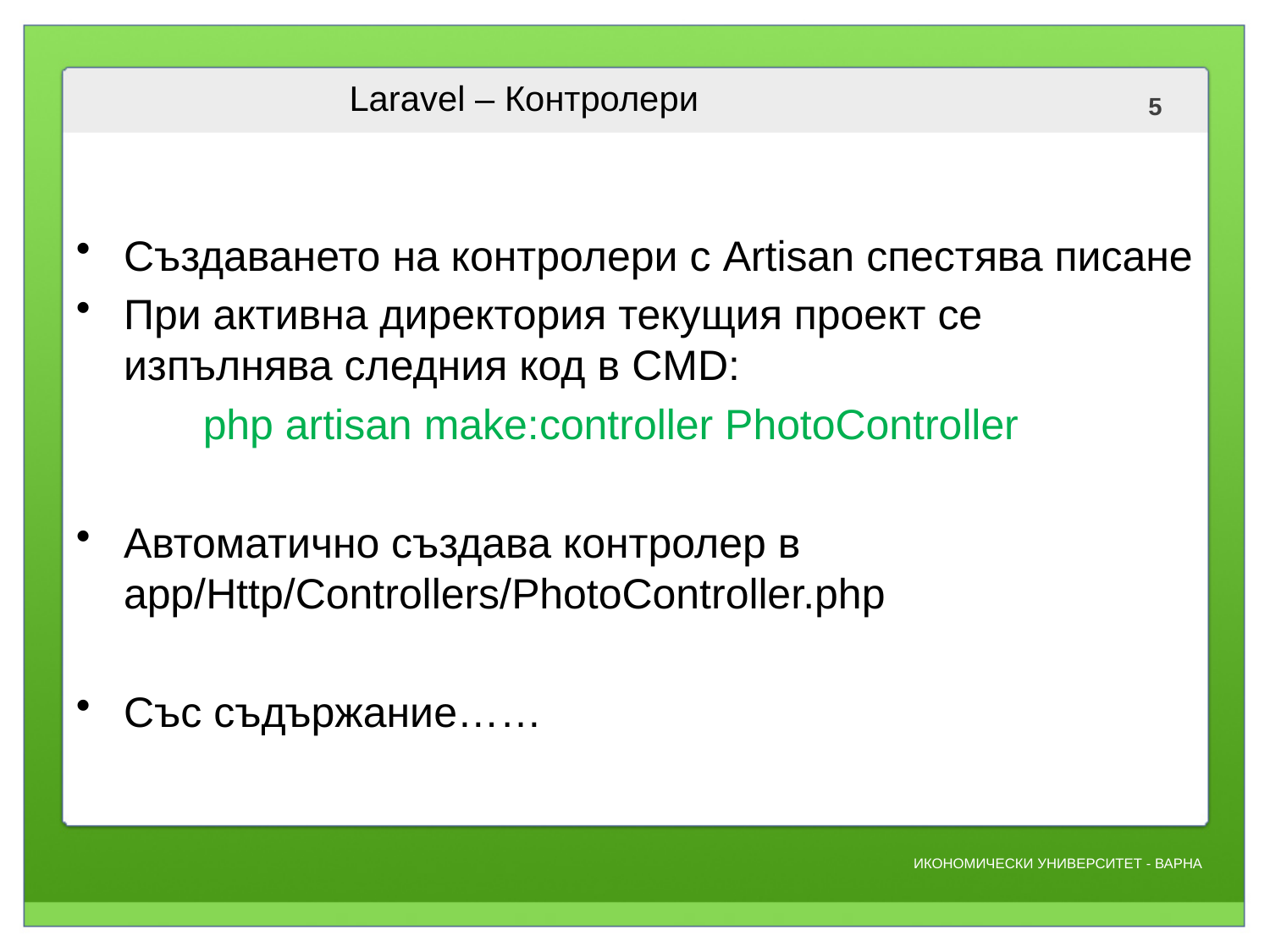

# Laravel – Контролери
Създаването на контролери с Artisan спестява писане
При активна директория текущия проект се изпълнява следния код в CMD:
	php artisan make:controller PhotoController

Aвтоматично създава контролер в app/Http/Controllers/PhotoController.php

Със съдържание……